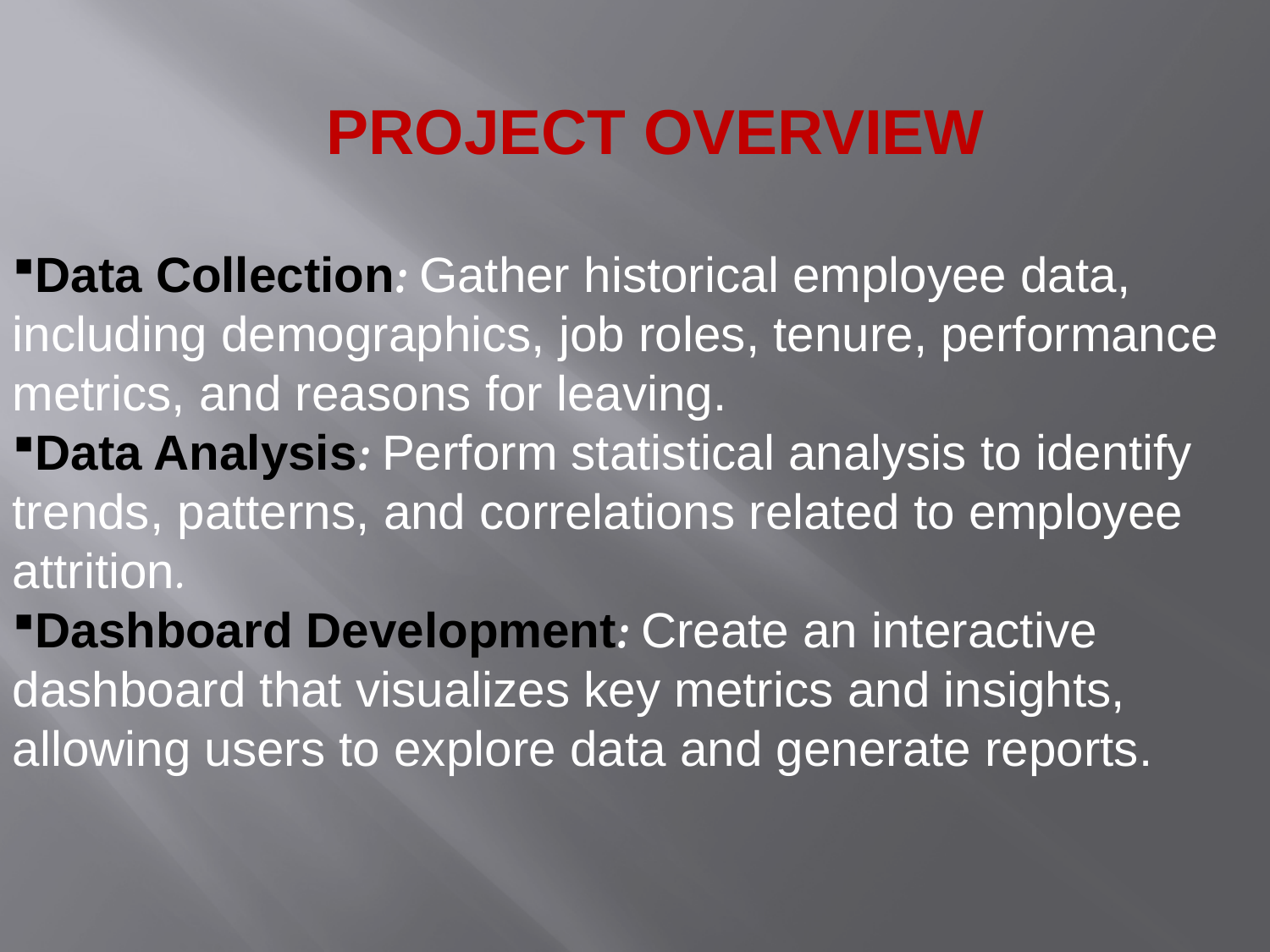

PROJECT OVERVIEW

Data Collection: Gather historical employee data, including demographics, job roles, tenure, performance metrics, and reasons for leaving.
Data Analysis: Perform statistical analysis to identify trends, patterns, and correlations related to employee attrition.
Dashboard Development: Create an interactive dashboard that visualizes key metrics and insights, allowing users to explore data and generate reports.